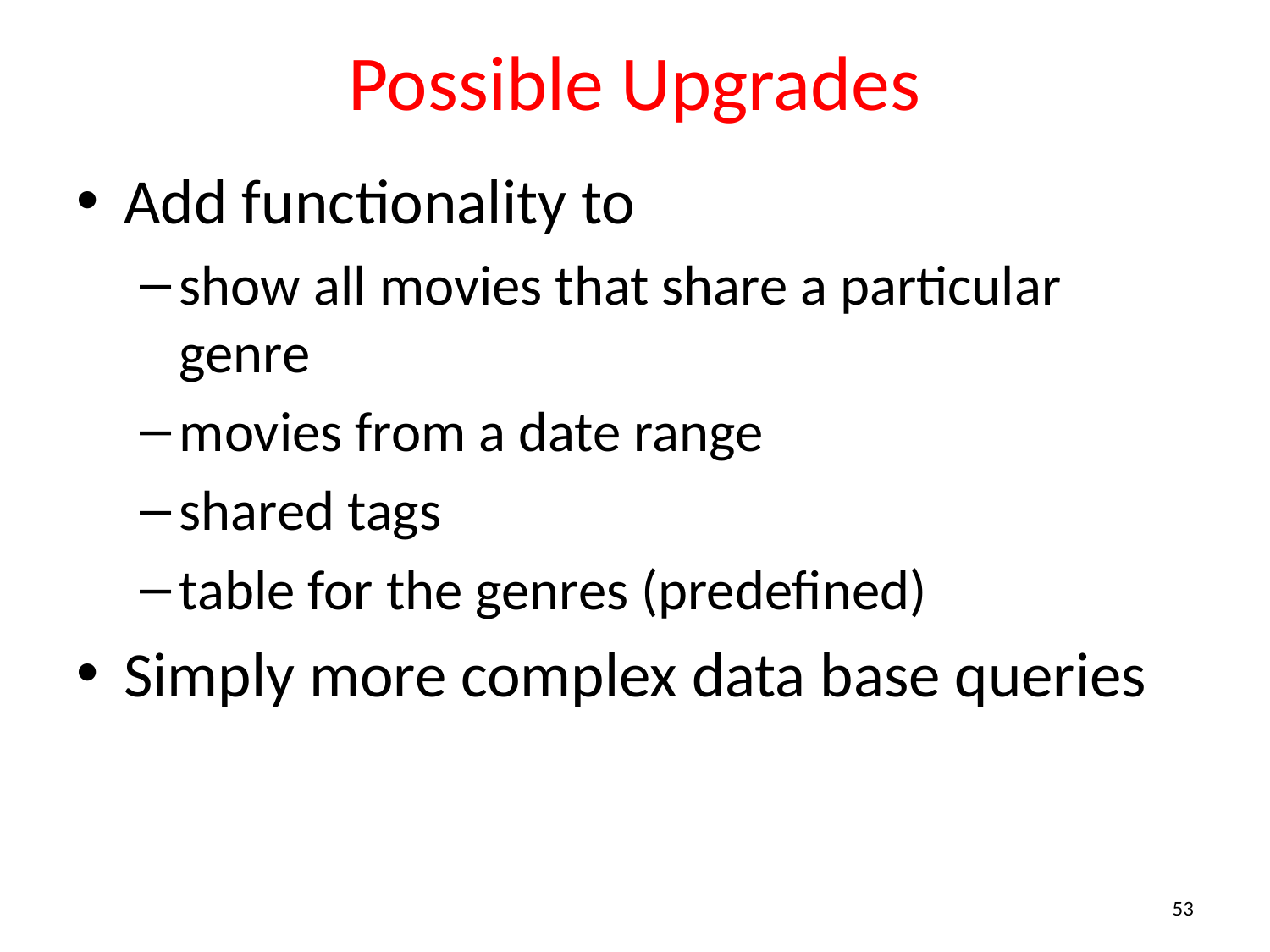

# Possible Upgrades
Add functionality to
show all movies that share a particular genre
movies from a date range
shared tags
table for the genres (predefined)
Simply more complex data base queries
53